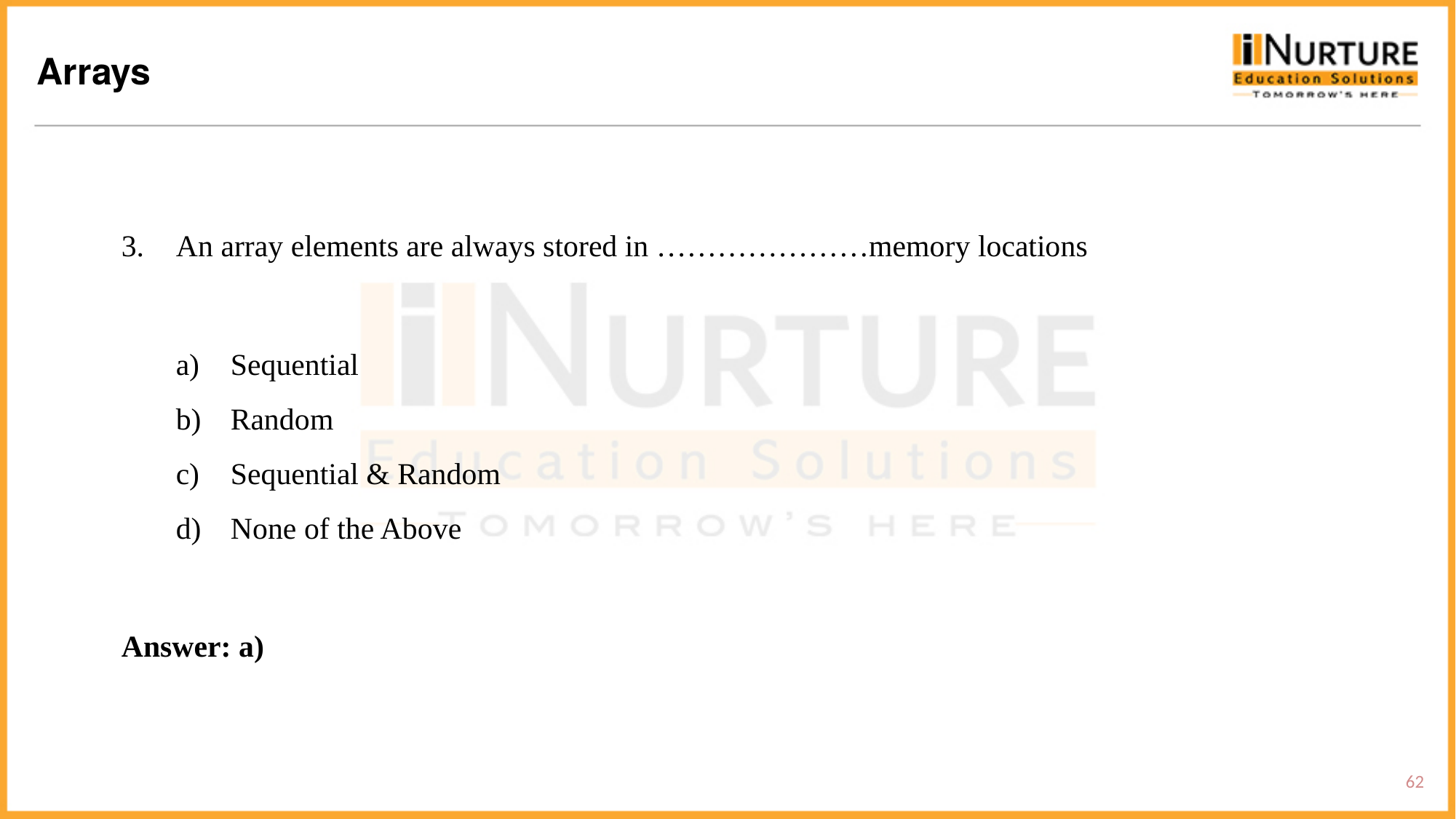

Arrays

An array elements are always stored in …………………memory locations

Sequential
Random
Sequential & Random
None of the Above

Answer: a)
62